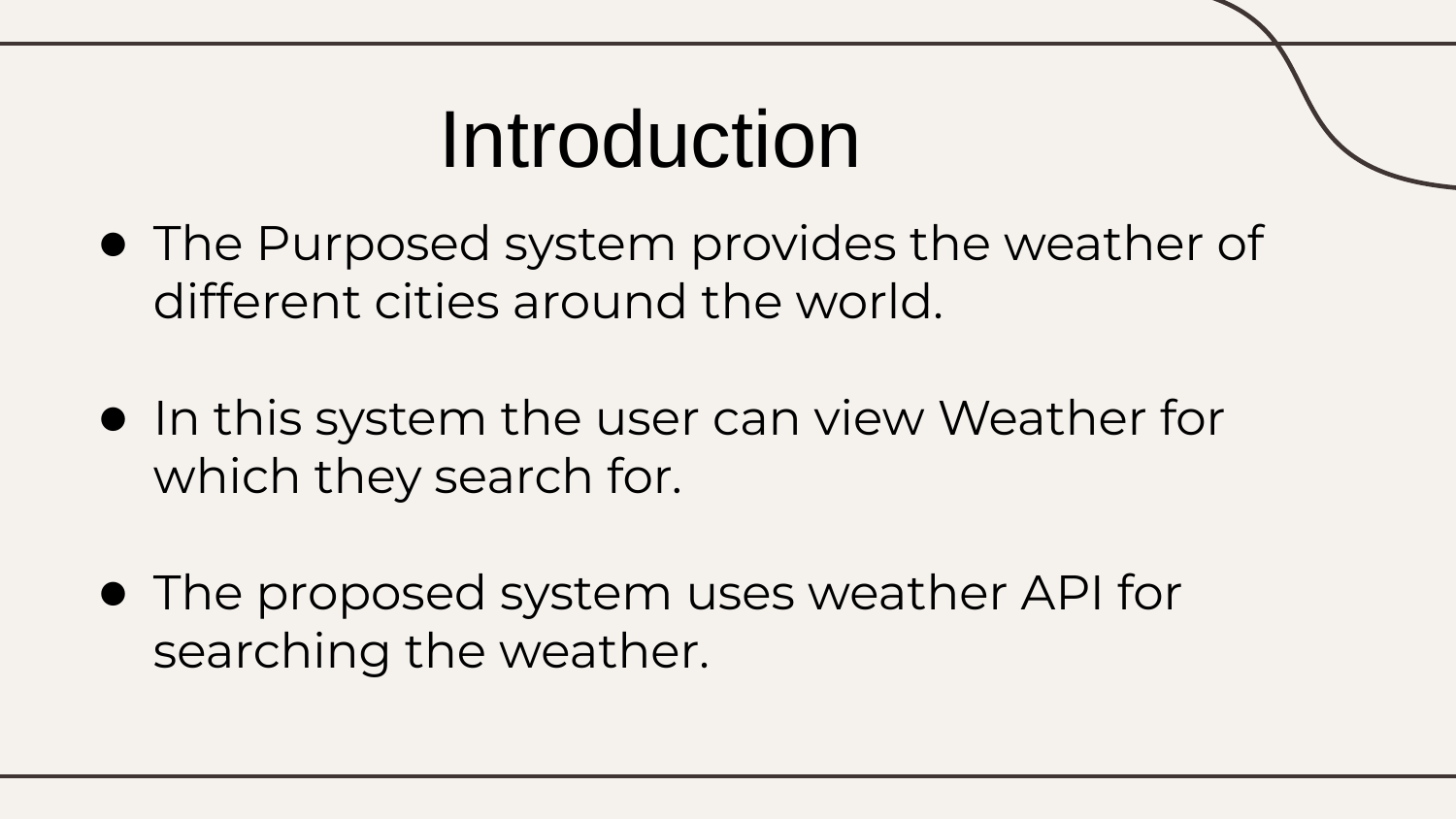

# Introduction
The Purposed system provides the weather of different cities around the world.

In this system the user can view Weather for which they search for.

The proposed system uses weather API for searching the weather.